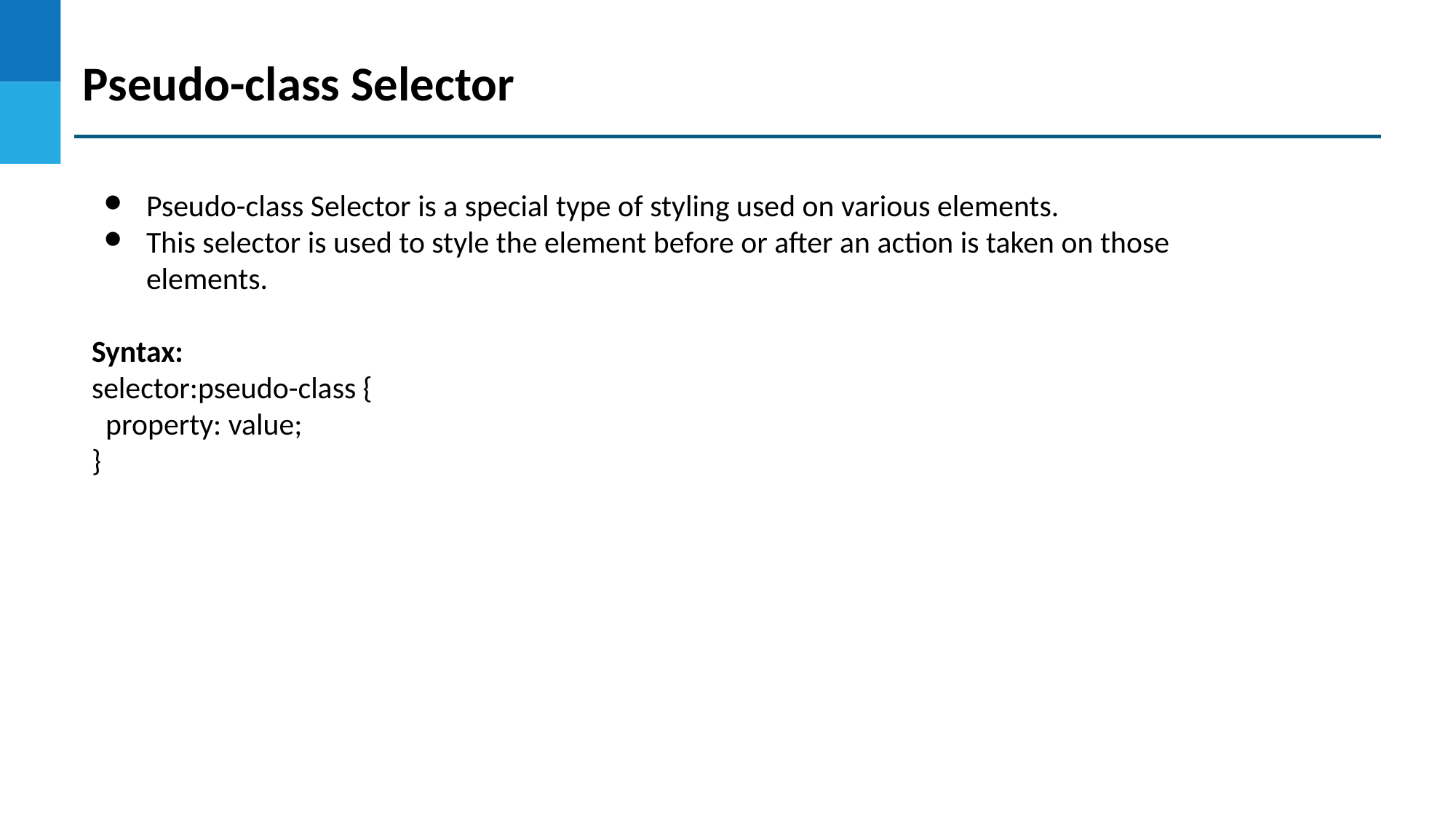

Pseudo-class Selector
Pseudo-class Selector is a special type of styling used on various elements.
This selector is used to style the element before or after an action is taken on those elements.

Syntax:
selector:pseudo-class {
  property: value;
}